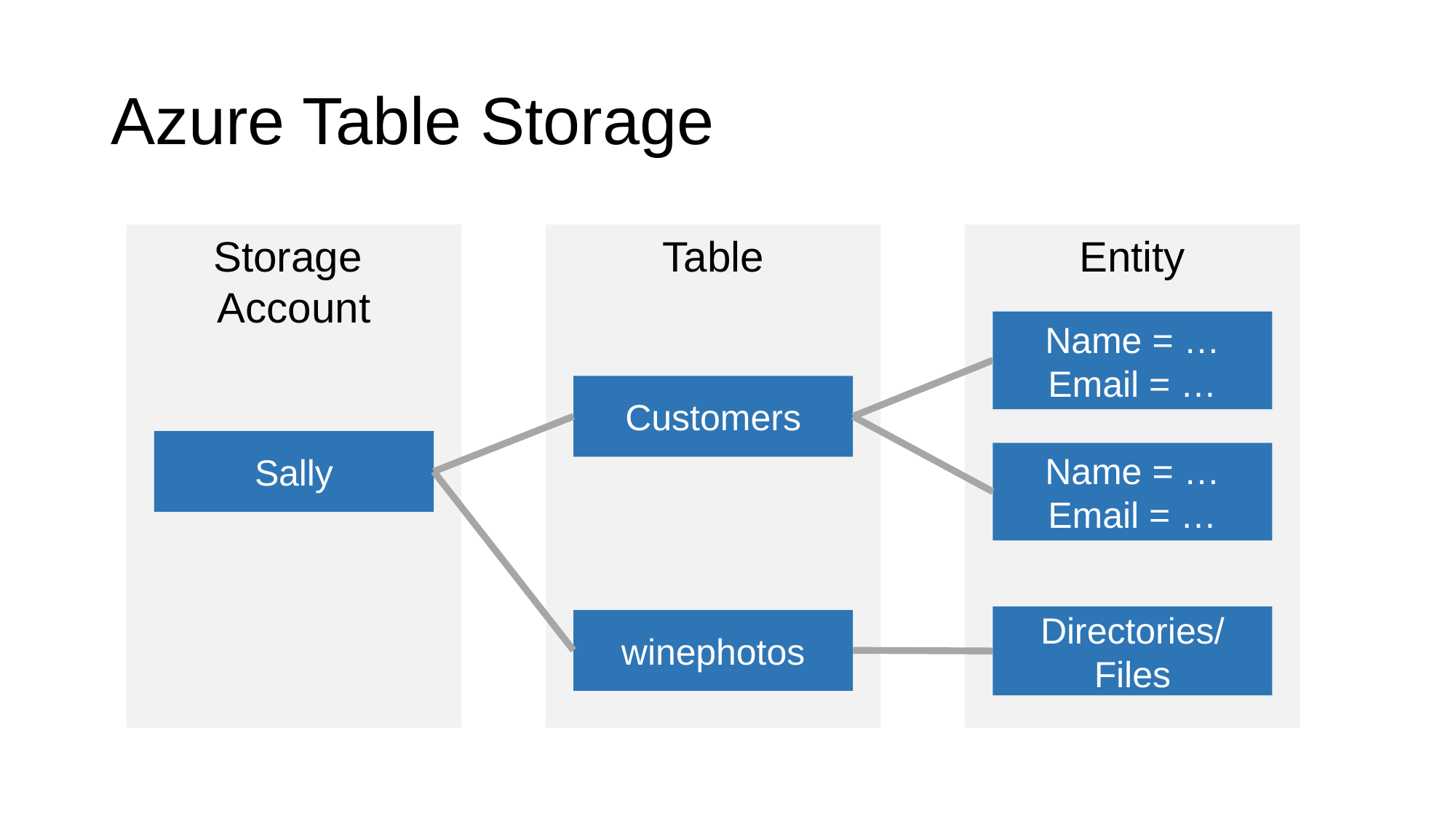

# Azure Table Storage
Storage
Account
Sally
Table
Customers
winephotos
Entity
Name = …
Email = …
Name = …
Email = …
Directories/Files